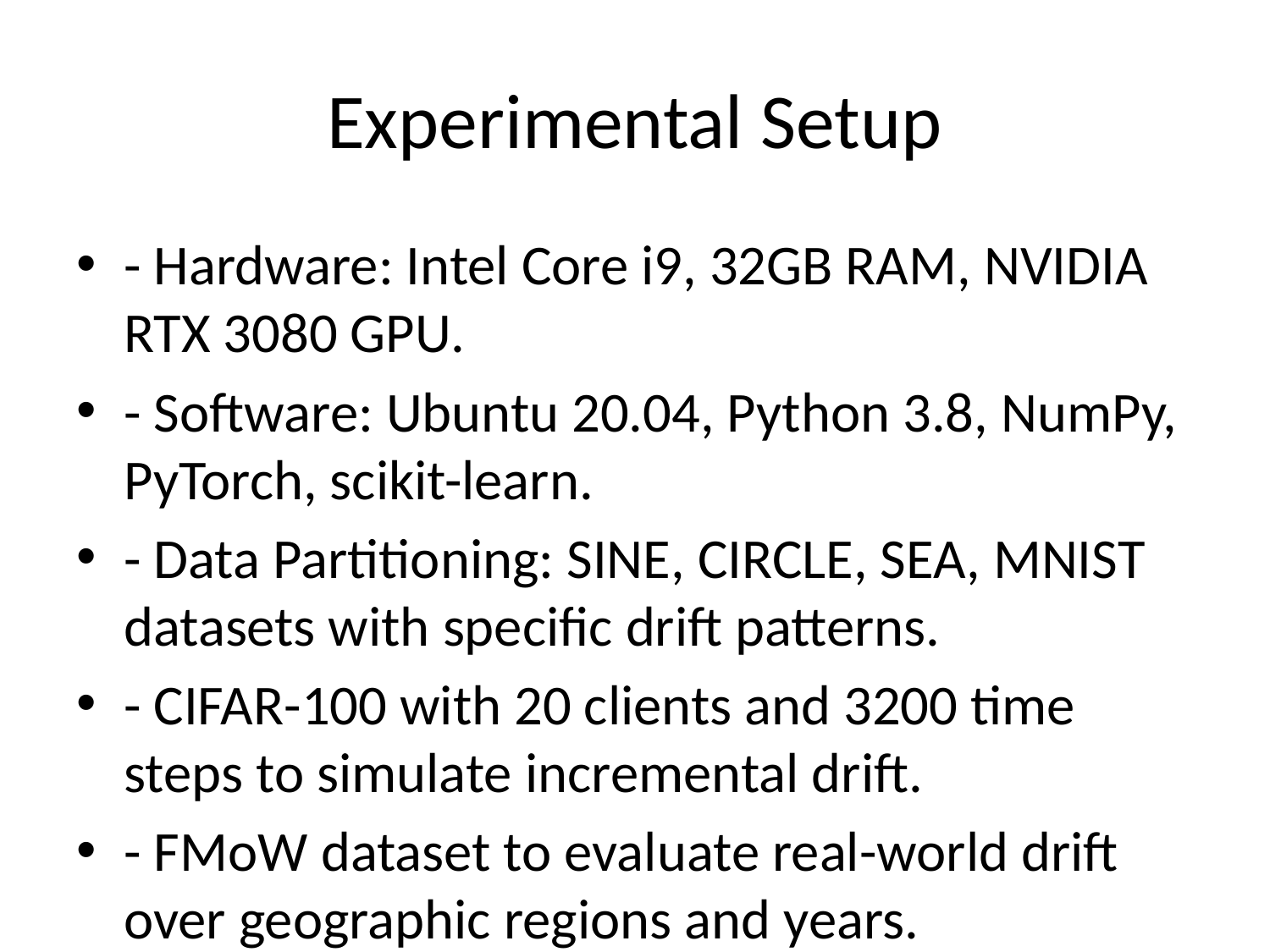

# Experimental Setup
- Hardware: Intel Core i9, 32GB RAM, NVIDIA RTX 3080 GPU.
- Software: Ubuntu 20.04, Python 3.8, NumPy, PyTorch, scikit-learn.
- Data Partitioning: SINE, CIRCLE, SEA, MNIST datasets with specific drift patterns.
- CIFAR-100 with 20 clients and 3200 time steps to simulate incremental drift.
- FMoW dataset to evaluate real-world drift over geographic regions and years.